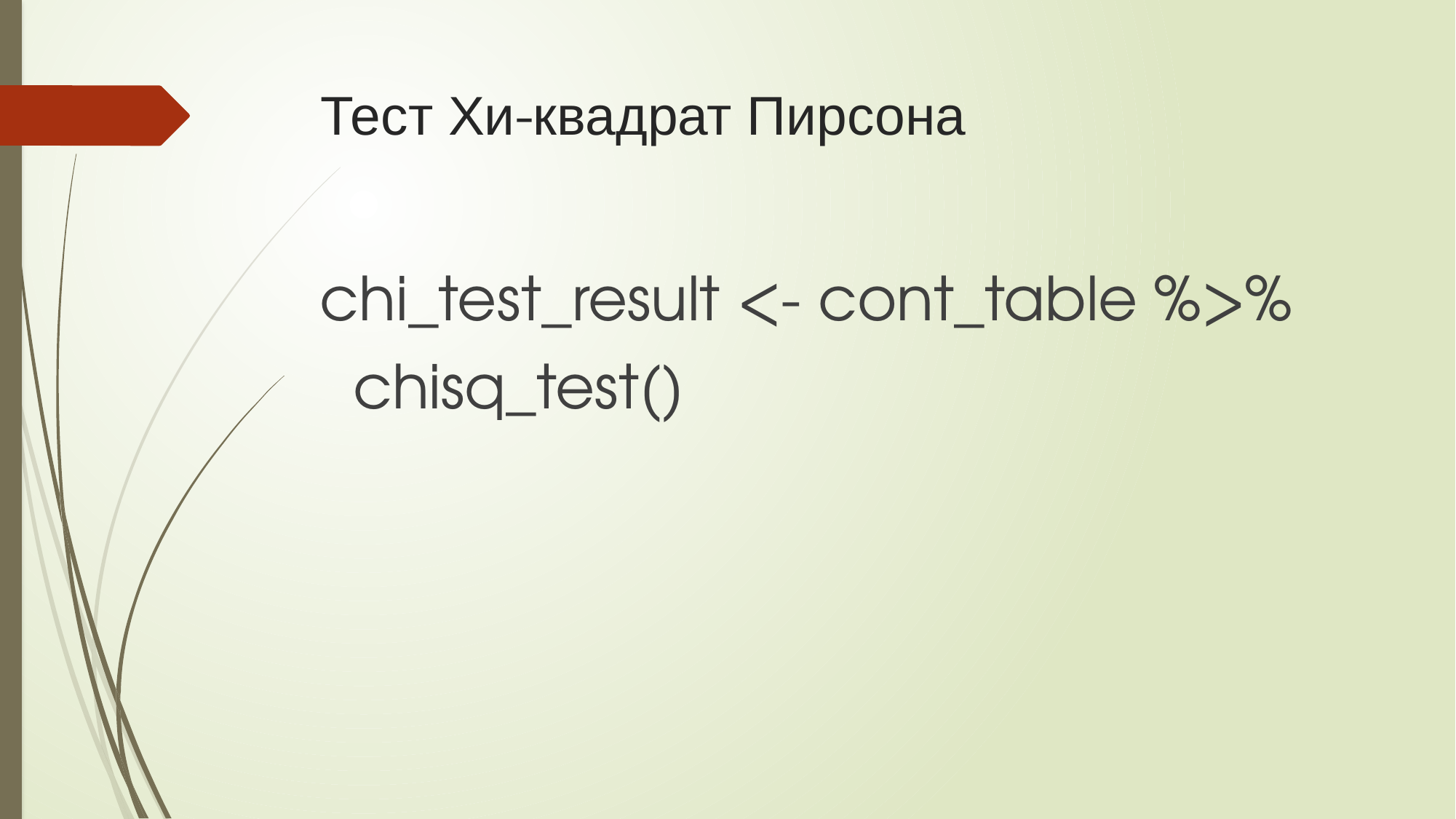

# Тест Хи-квадрат Пирсона
chi_test_result <- cont_table %>%
  chisq_test()